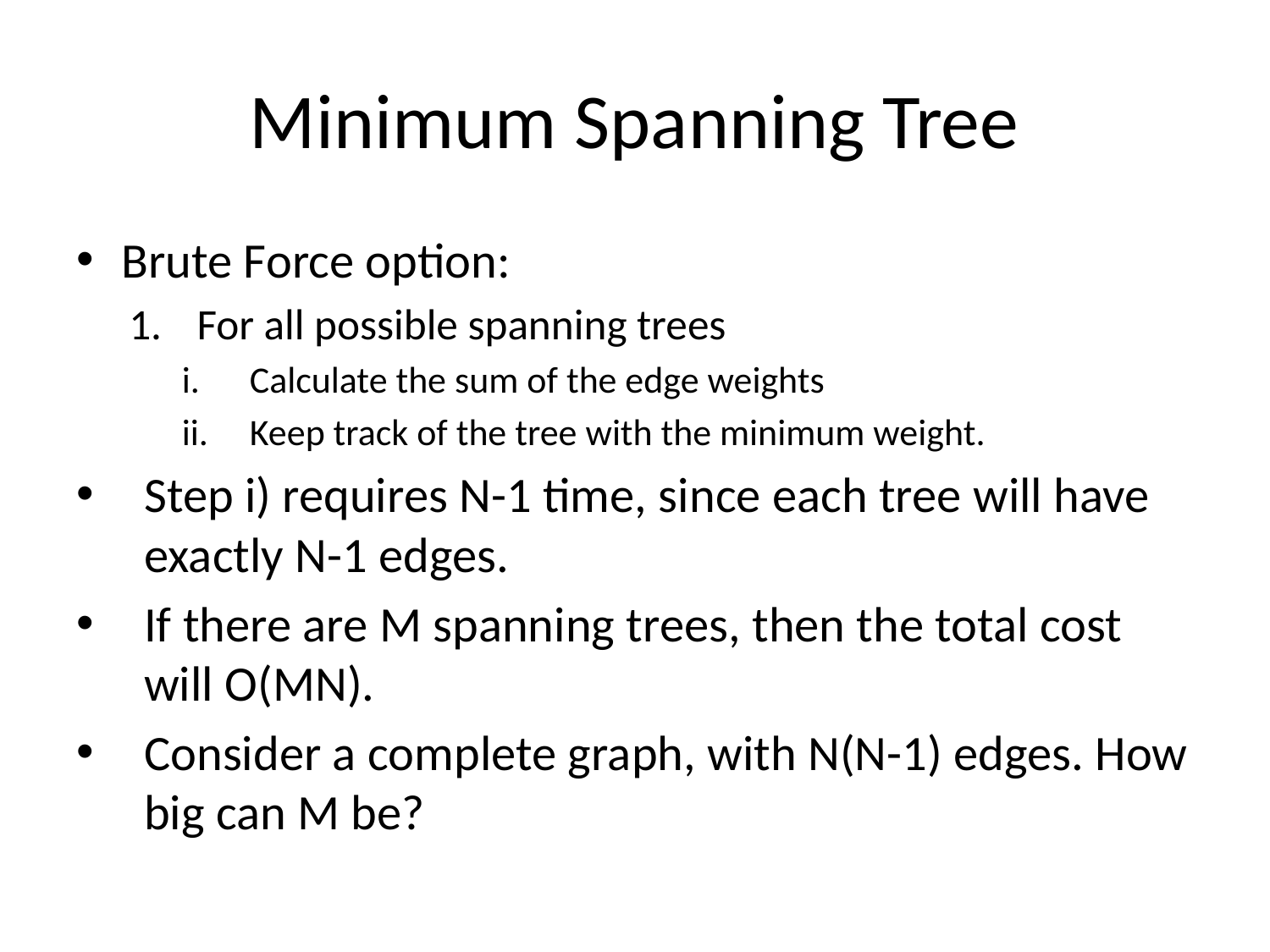

# Minimum Spanning Tree
Brute Force option:
For all possible spanning trees
Calculate the sum of the edge weights
Keep track of the tree with the minimum weight.
Step i) requires N-1 time, since each tree will have exactly N-1 edges.
If there are M spanning trees, then the total cost will O(MN).
Consider a complete graph, with N(N-1) edges. How big can M be?